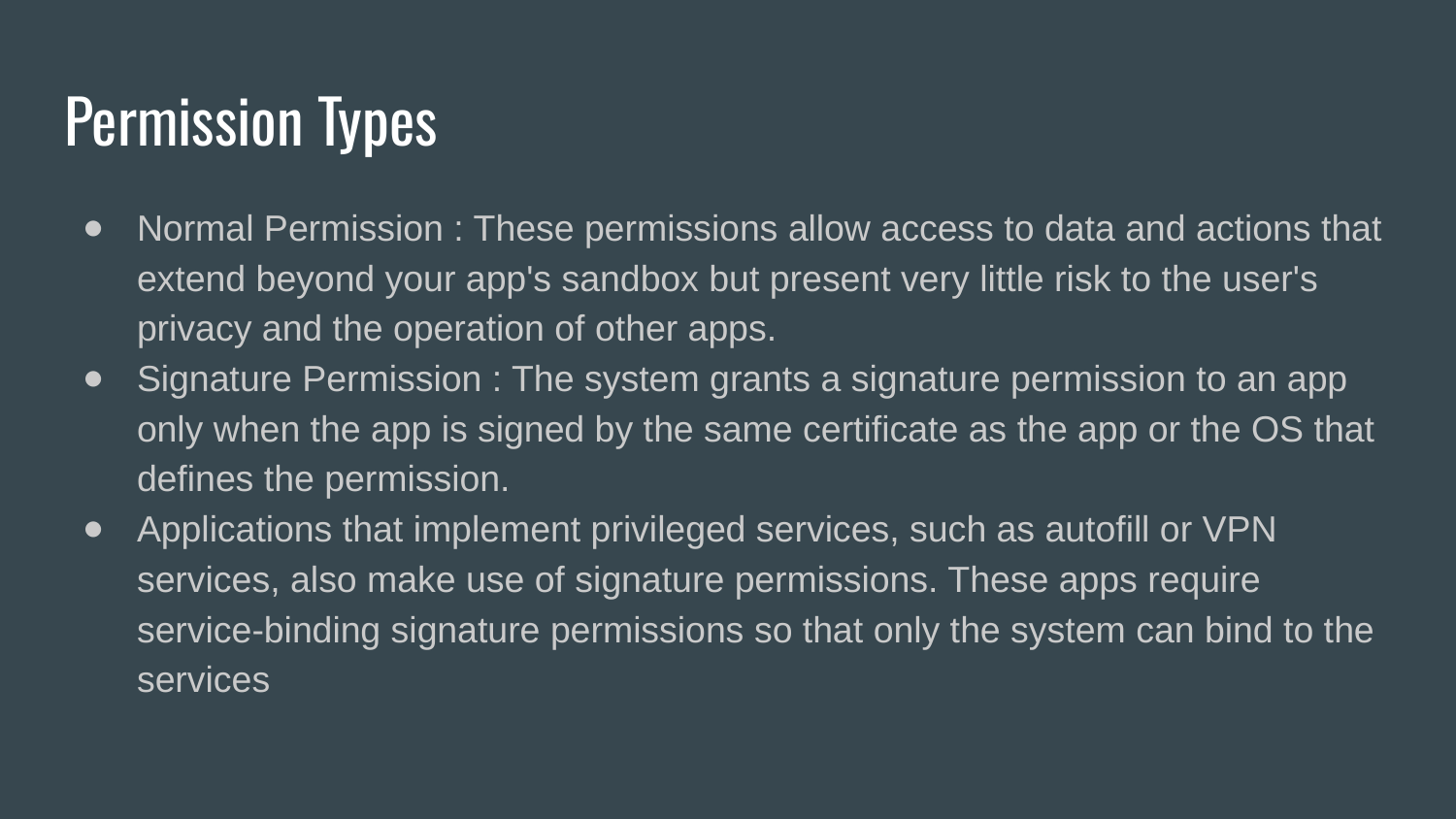

# Permission Types
Normal Permission : These permissions allow access to data and actions that extend beyond your app's sandbox but present very little risk to the user's privacy and the operation of other apps.
Signature Permission : The system grants a signature permission to an app only when the app is signed by the same certificate as the app or the OS that defines the permission.
Applications that implement privileged services, such as autofill or VPN services, also make use of signature permissions. These apps require service-binding signature permissions so that only the system can bind to the services